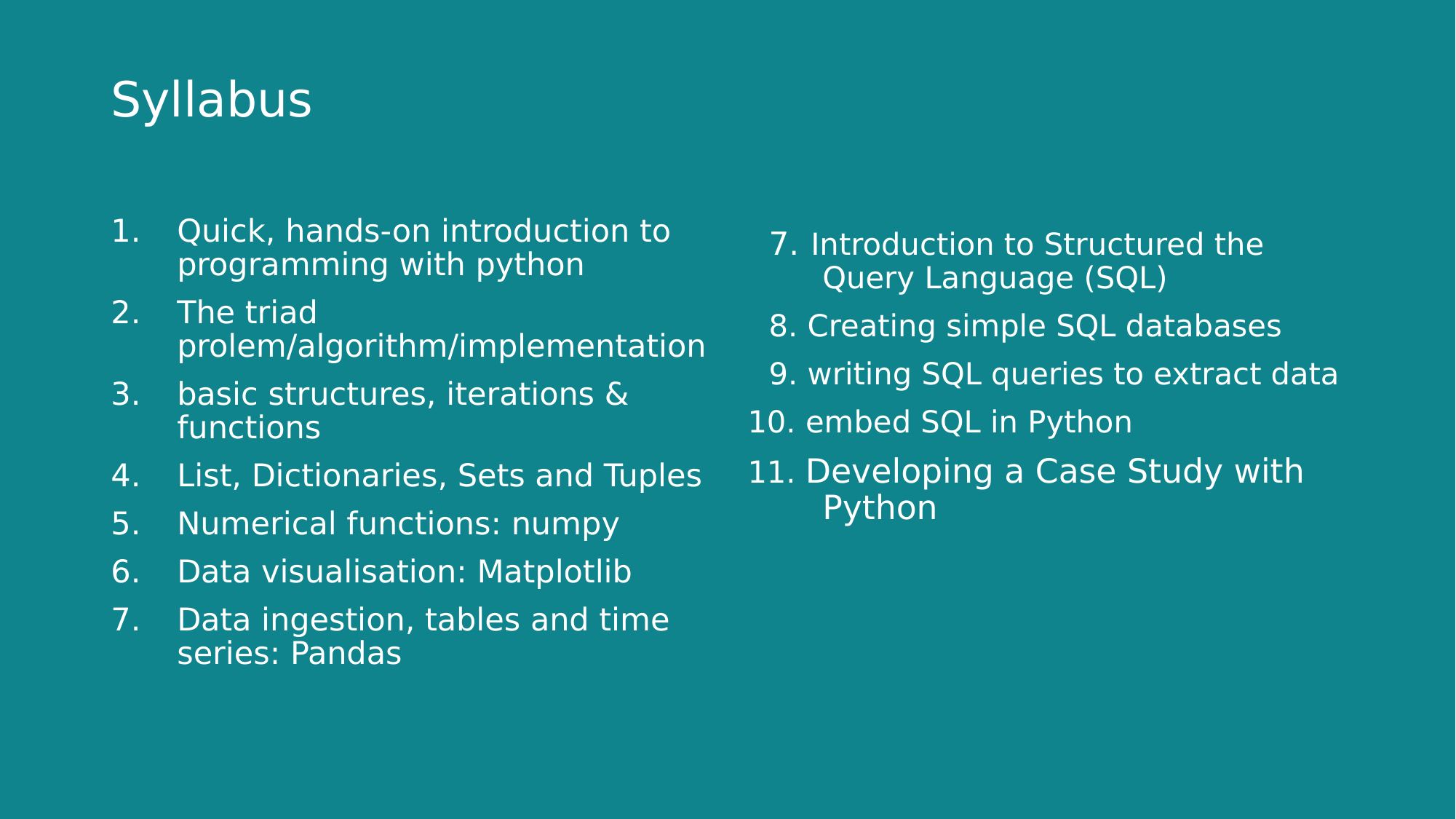

Syllabus
Quick, hands-on introduction to programming with python
The triad prolem/algorithm/implementation
basic structures, iterations & functions
List, Dictionaries, Sets and Tuples
Numerical functions: numpy
Data visualisation: Matplotlib
Data ingestion, tables and time series: Pandas

7. Introduction to Structured the Query Language (SQL)
8. Creating simple SQL databases
9. writing SQL queries to extract data
10. embed SQL in Python
11. Developing a Case Study with Python